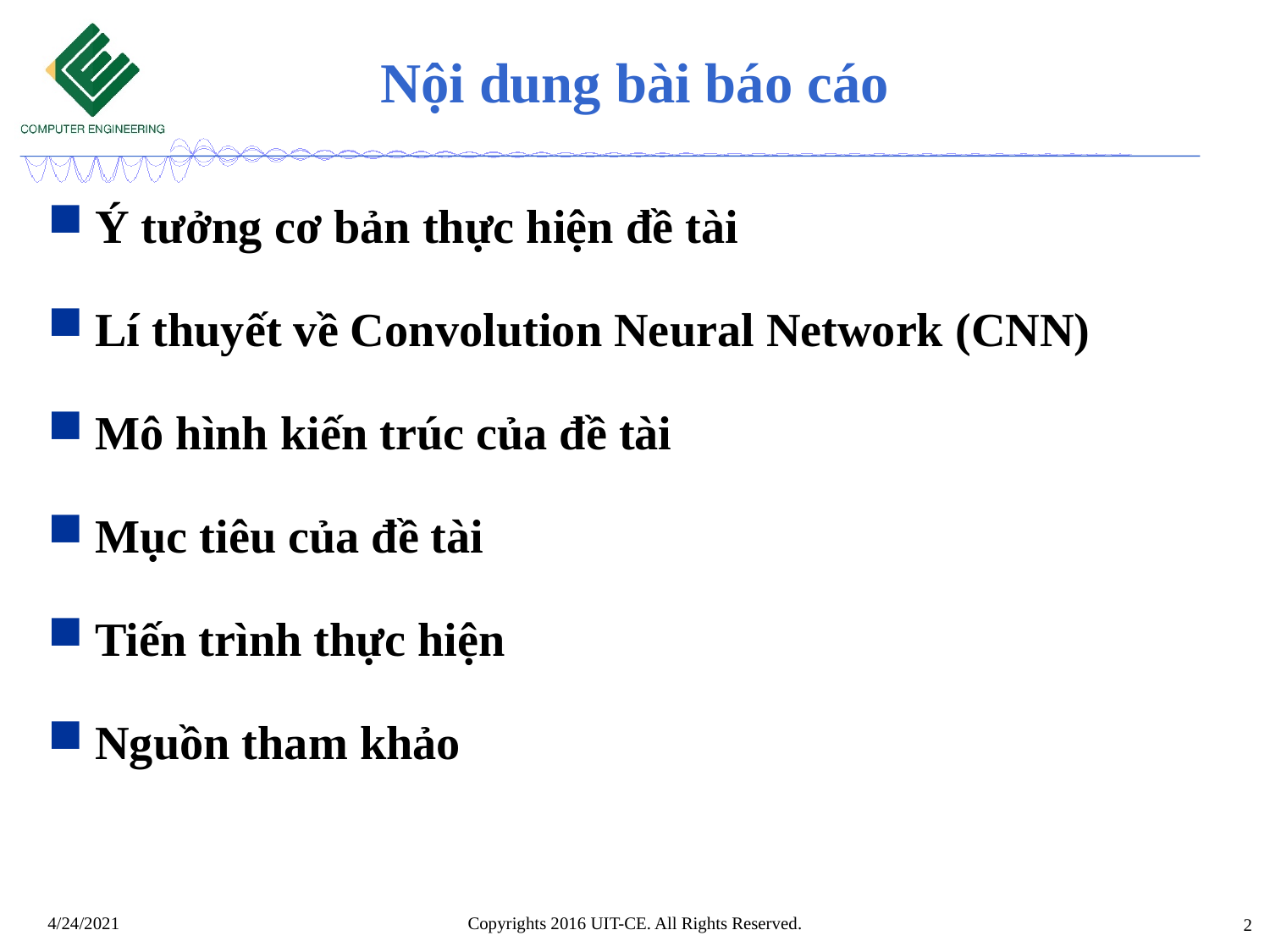

# Nội dung bài báo cáo
Ý tưởng cơ bản thực hiện đề tài
Lí thuyết về Convolution Neural Network (CNN)
Mô hình kiến trúc của đề tài
Mục tiêu của đề tài
Tiến trình thực hiện
Nguồn tham khảo
Copyrights 2016 UIT-CE. All Rights Reserved.
4/24/2021
2